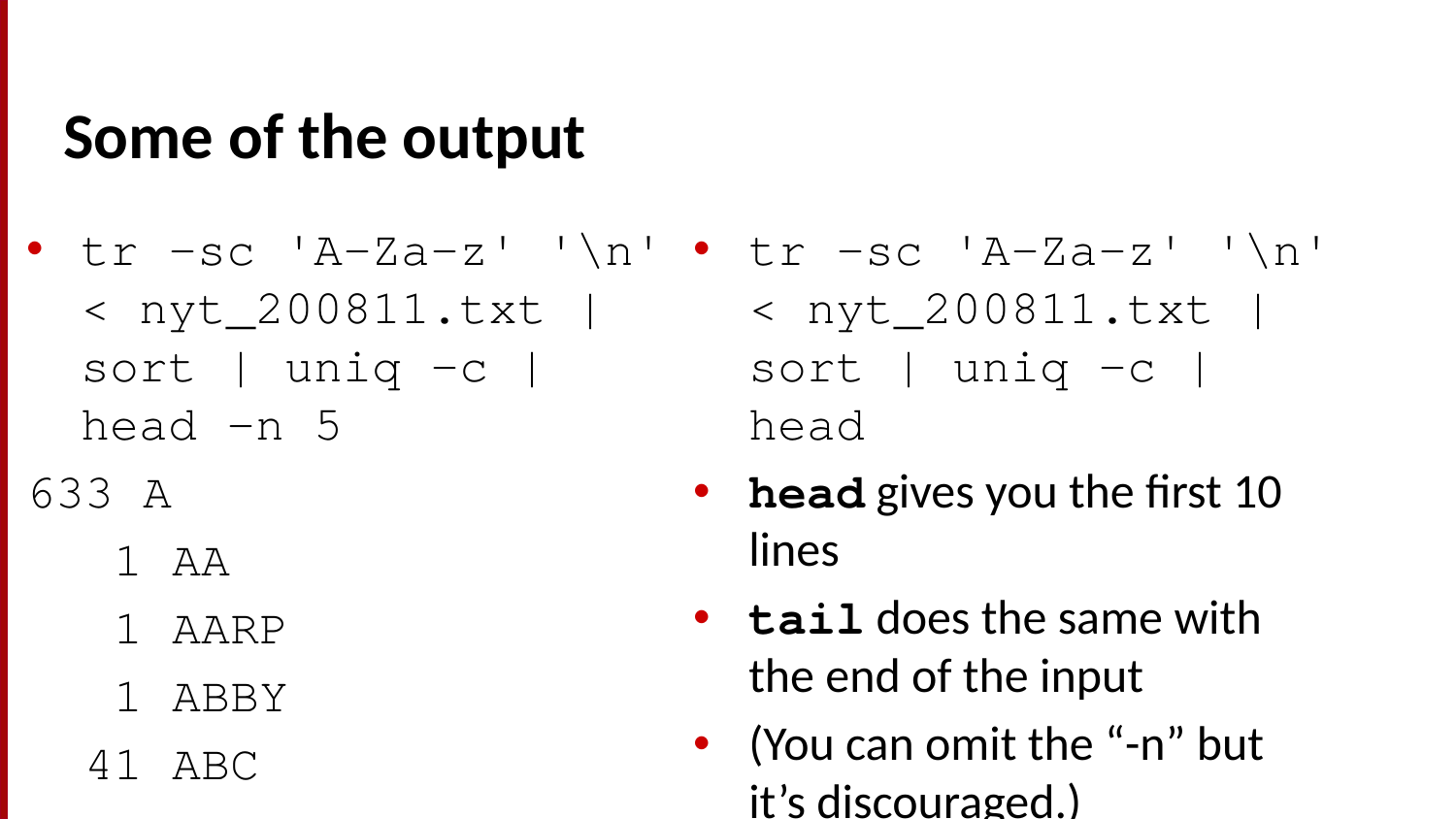

# Some of the output
tr -sc 'A-Za-z' '\n' < nyt_200811.txt | sort | uniq -c | head –n 5
633 A
   1 AA
   1 AARP
   1 ABBY
  41 ABC

tr -sc 'A-Za-z' '\n' < nyt_200811.txt | sort | uniq -c | head
head gives you the first 10 lines
tail does the same with the end of the input
(You can omit the “-n” but it’s discouraged.)